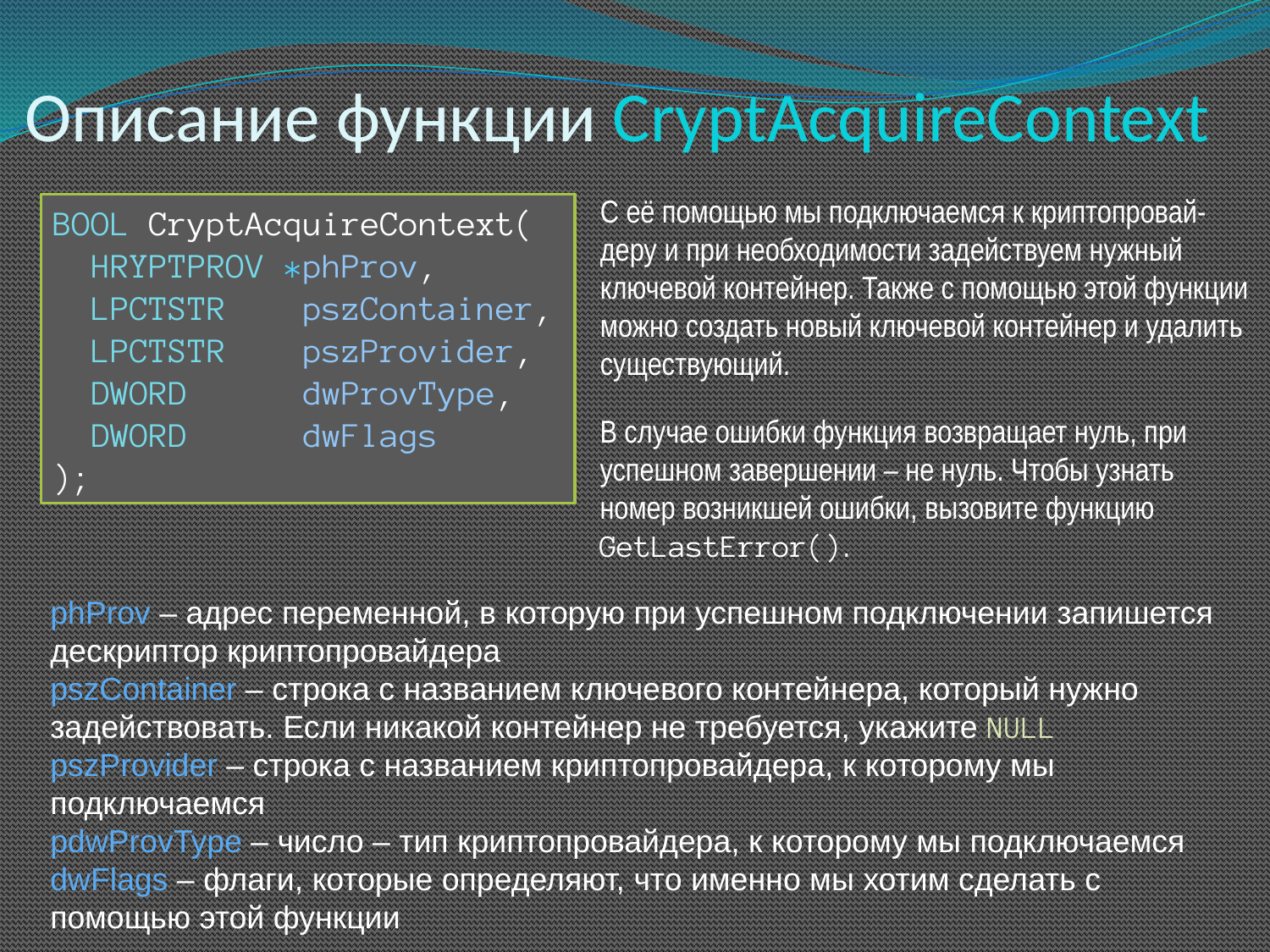

# Описание функции CryptAcquireContext
С её помощью мы подключаемся к криптопровай-деру и при необходимости задействуем нужный ключевой контейнер. Также с помощью этой функции можно создать новый ключевой контейнер и удалить существующий.
BOOL CryptAcquireContext(
  HRYPTPROV *phProv,
  LPCTSTR    pszContainer,
  LPCTSTR    pszProvider,
  DWORD      dwProvType,
  DWORD      dwFlags
);
В случае ошибки функция возвращает нуль, при успешном завершении – не нуль. Чтобы узнать номер возникшей ошибки, вызовите функцию GetLastError().
phProv – адрес переменной, в которую при успешном подключении запишется дескриптор криптопровайдера
pszContainer – строка с названием ключевого контейнера, который нужно задействовать. Если никакой контейнер не требуется, укажите NULL
pszProvider – строка с названием криптопровайдера, к которому мы подключаемся
pdwProvType – число – тип криптопровайдера, к которому мы подключаемся
dwFlags – флаги, которые определяют, что именно мы хотим сделать с помощью этой функции